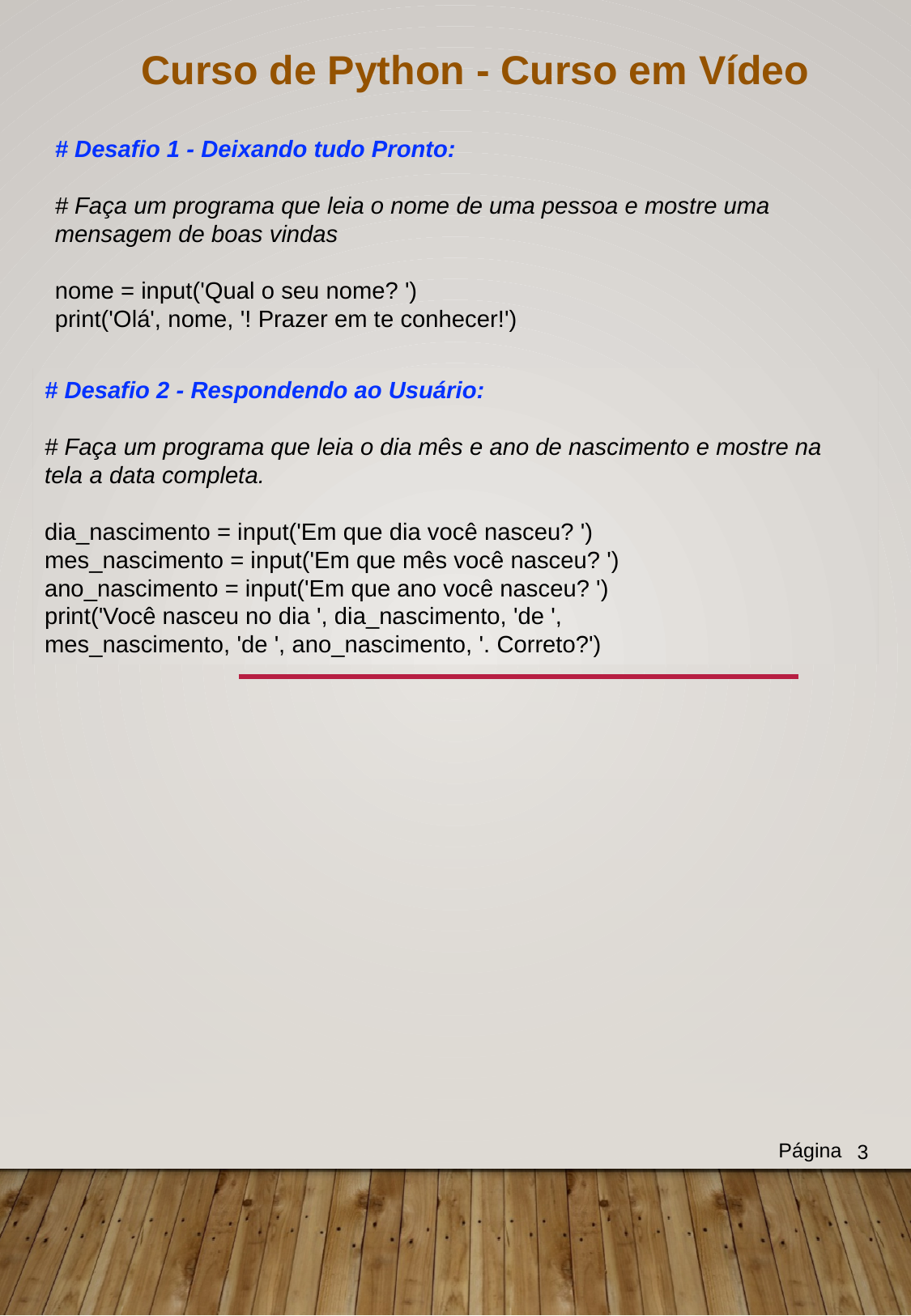

Curso de Python - Curso em Vídeo
# Desafio 1 - Deixando tudo Pronto:

# Faça um programa que leia o nome de uma pessoa e mostre uma mensagem de boas vindas
nome = input('Qual o seu nome? ')
print('Olá', nome, '! Prazer em te conhecer!')
# Desafio 2 - Respondendo ao Usuário:

# Faça um programa que leia o dia mês e ano de nascimento e mostre na tela a data completa.
dia_nascimento = input('Em que dia você nasceu? ')
mes_nascimento = input('Em que mês você nasceu? ')
ano_nascimento = input('Em que ano você nasceu? ')
print('Você nasceu no dia ', dia_nascimento, 'de ',
mes_nascimento, 'de ', ano_nascimento, '. Correto?')
Página
3